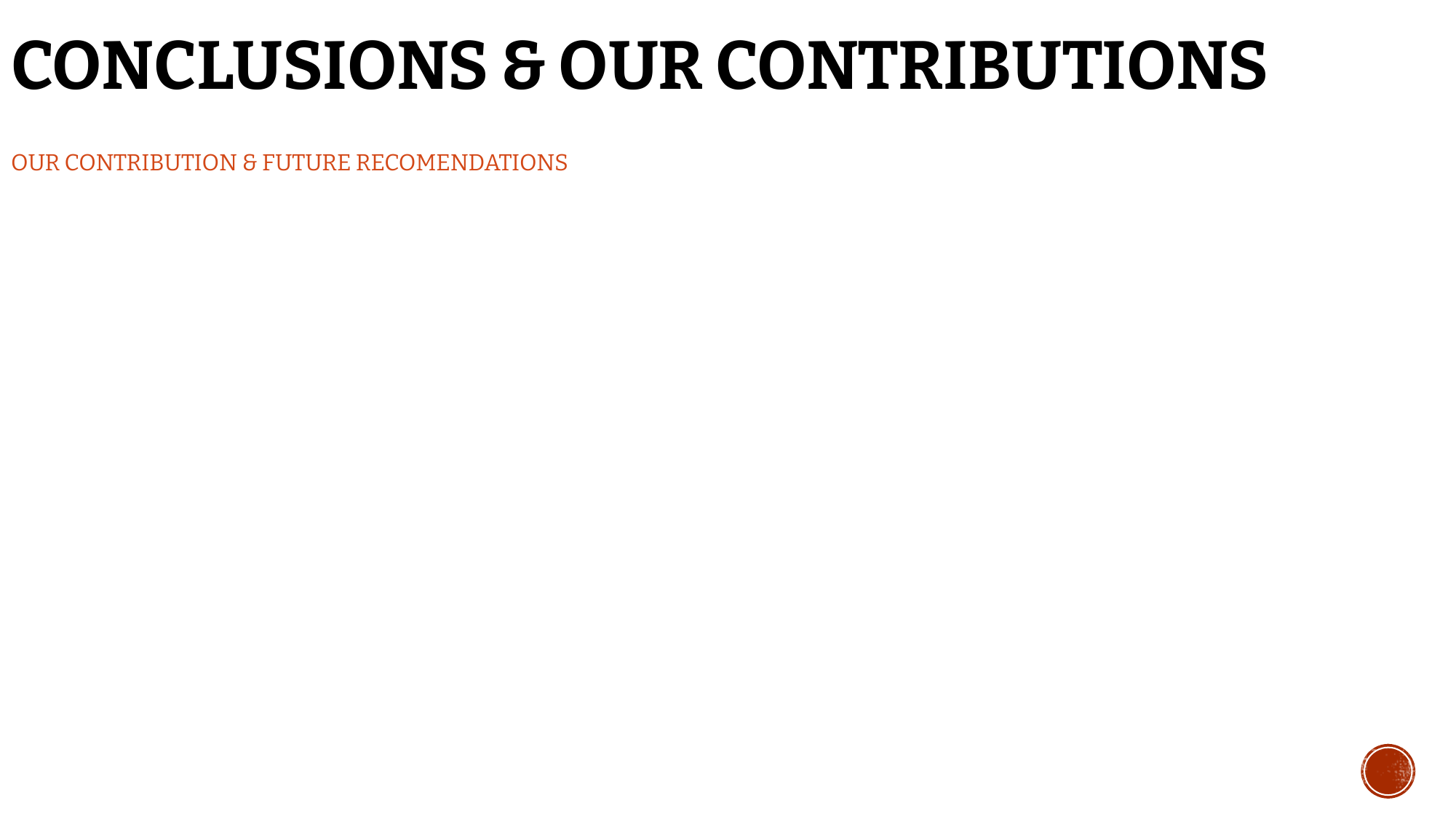

# Conclusions & Our Contributions
Our contribution & future recomendations